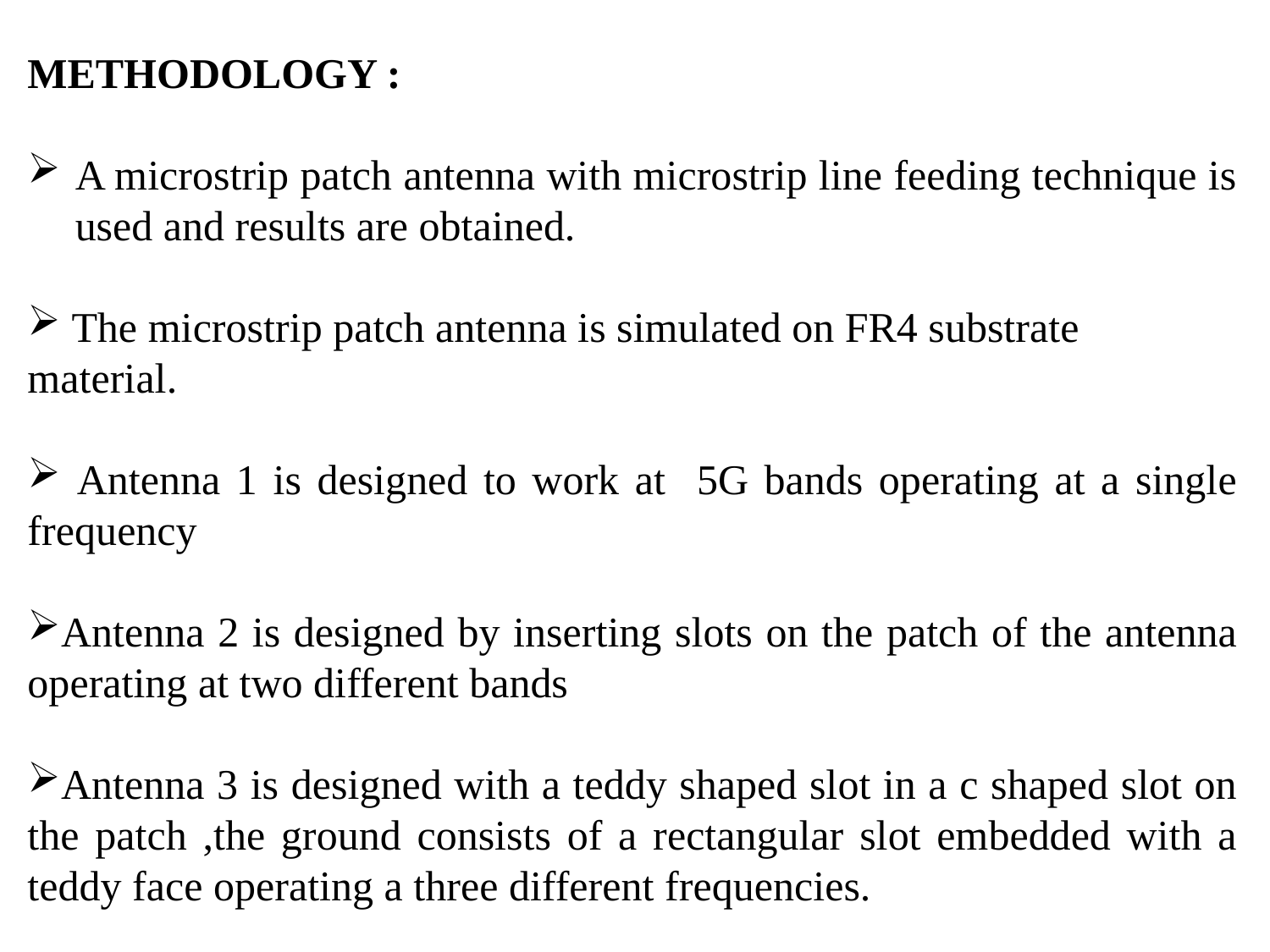

METHODOLOGY :

A microstrip patch antenna with microstrip line feeding technique is used and results are obtained.

 The microstrip patch antenna is simulated on FR4 substrate material.

 Antenna 1 is designed to work at  5G bands operating at a single frequency

Antenna 2 is designed by inserting slots on the patch of the antenna operating at two different bands

Antenna 3 is designed with a teddy shaped slot in a c shaped slot on the patch ,the ground consists of a rectangular slot embedded with a teddy face operating a three different frequencies.